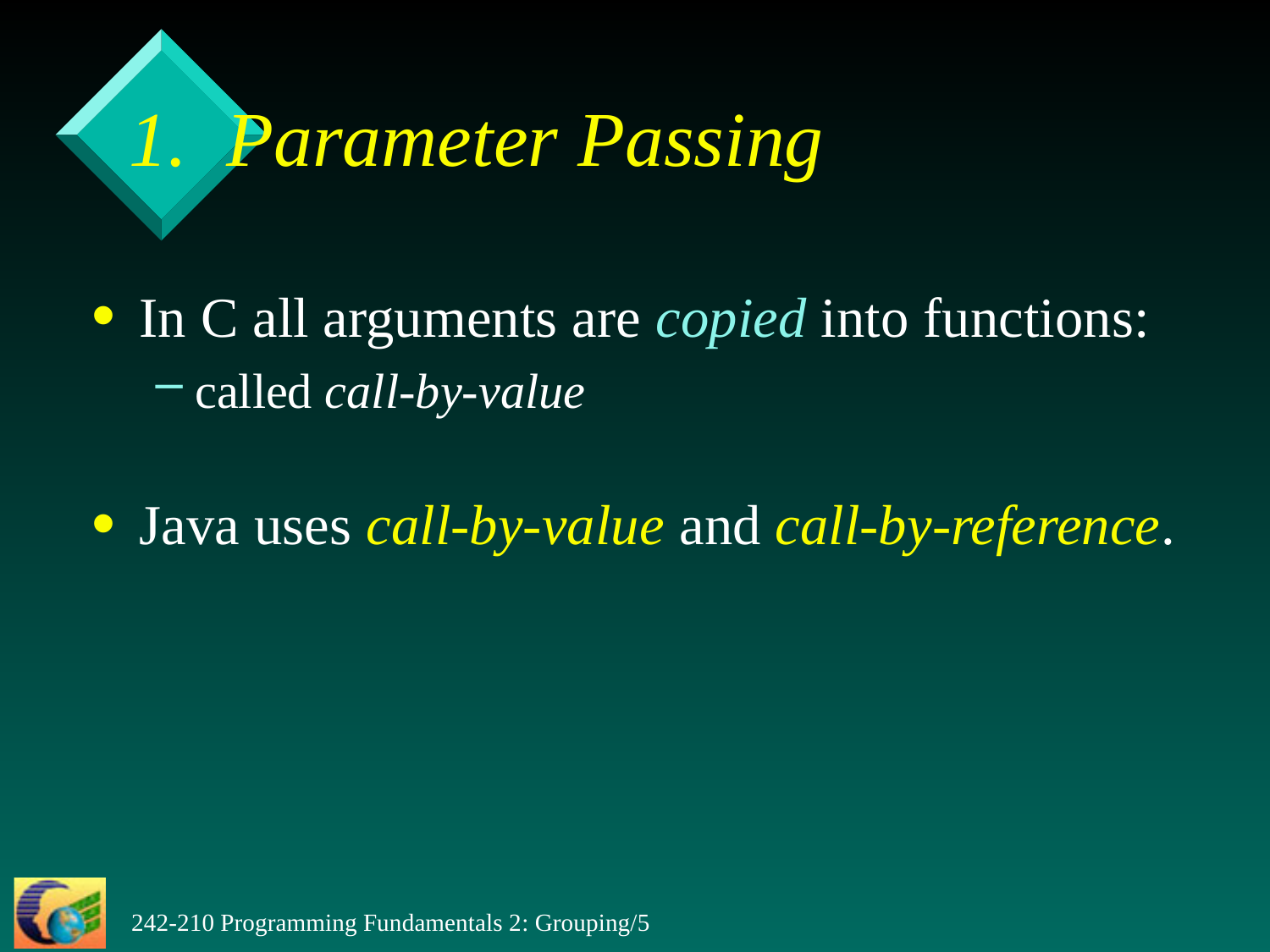

1.  Parameter Passing
In C all arguments are copied into functions:
called call-by-value
Java uses call-by-value and call-by-reference.